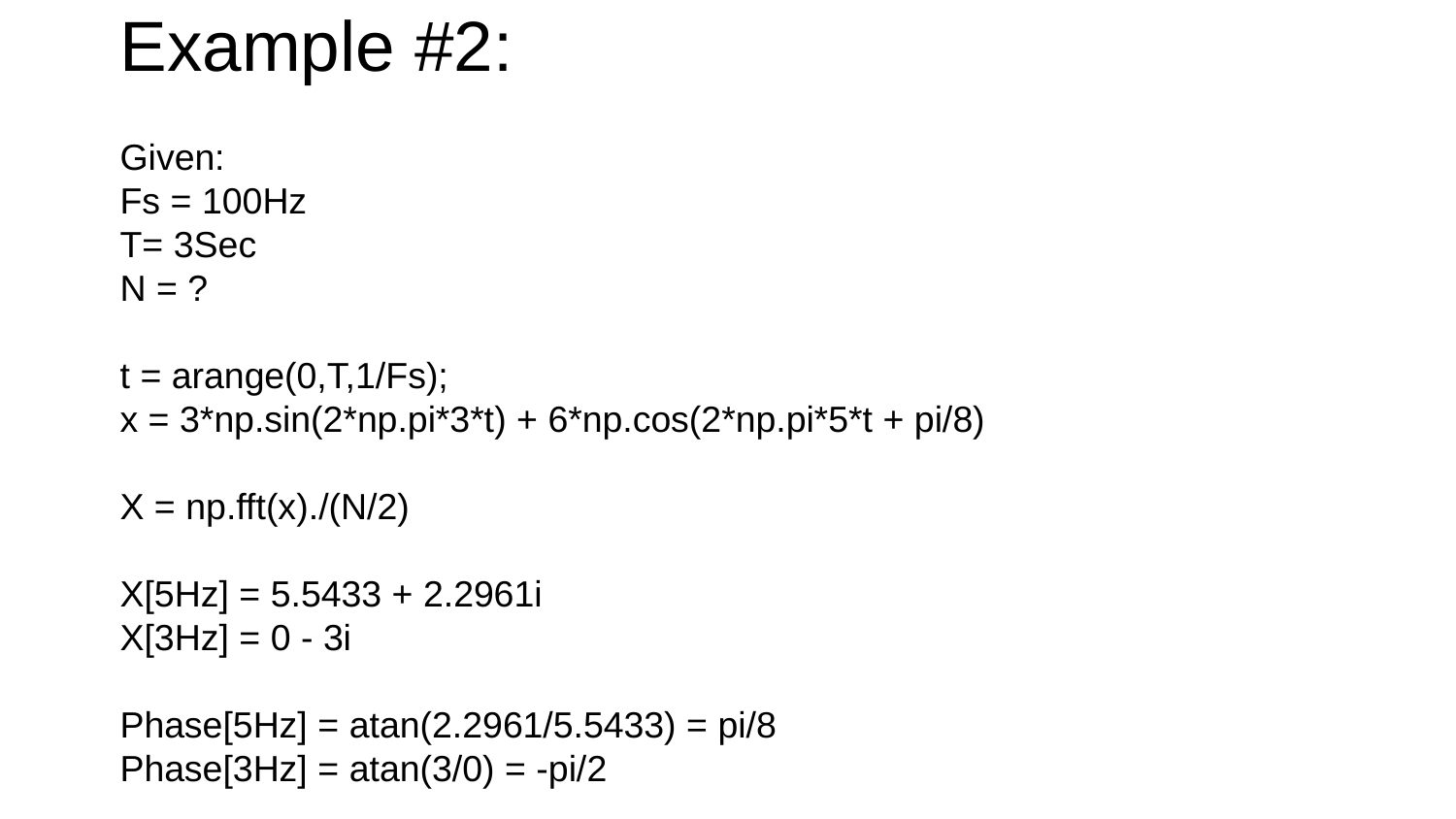

Example #2:

Given:
Fs = 100Hz
T= 3Sec
N = ?

t = arange(0,T,1/Fs);
x = 3*np.sin(2*np.pi*3*t) + 6*np.cos(2*np.pi*5*t + pi/8)

X = np.fft(x)./(N/2)

X[5Hz] = 5.5433 + 2.2961i
X[3Hz] = 0 - 3i

Phase[5Hz] = atan(2.2961/5.5433) = pi/8
Phase[3Hz] = atan(3/0) = -pi/2